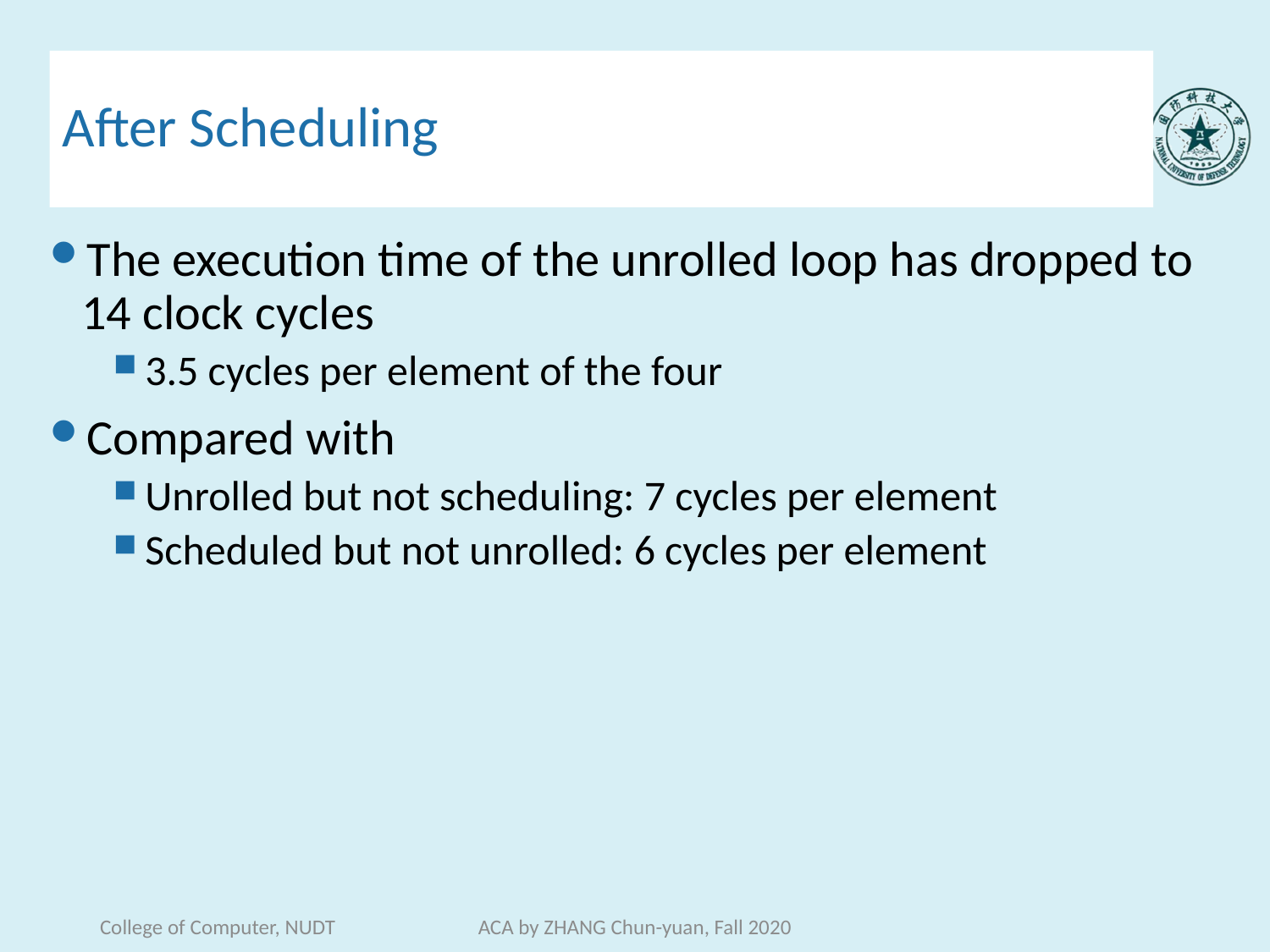

# After Scheduling
The execution time of the unrolled loop has dropped to 14 clock cycles
3.5 cycles per element of the four
Compared with
Unrolled but not scheduling: 7 cycles per element
Scheduled but not unrolled: 6 cycles per element
College of Computer, NUDT
ACA by ZHANG Chun-yuan, Fall 2020
58